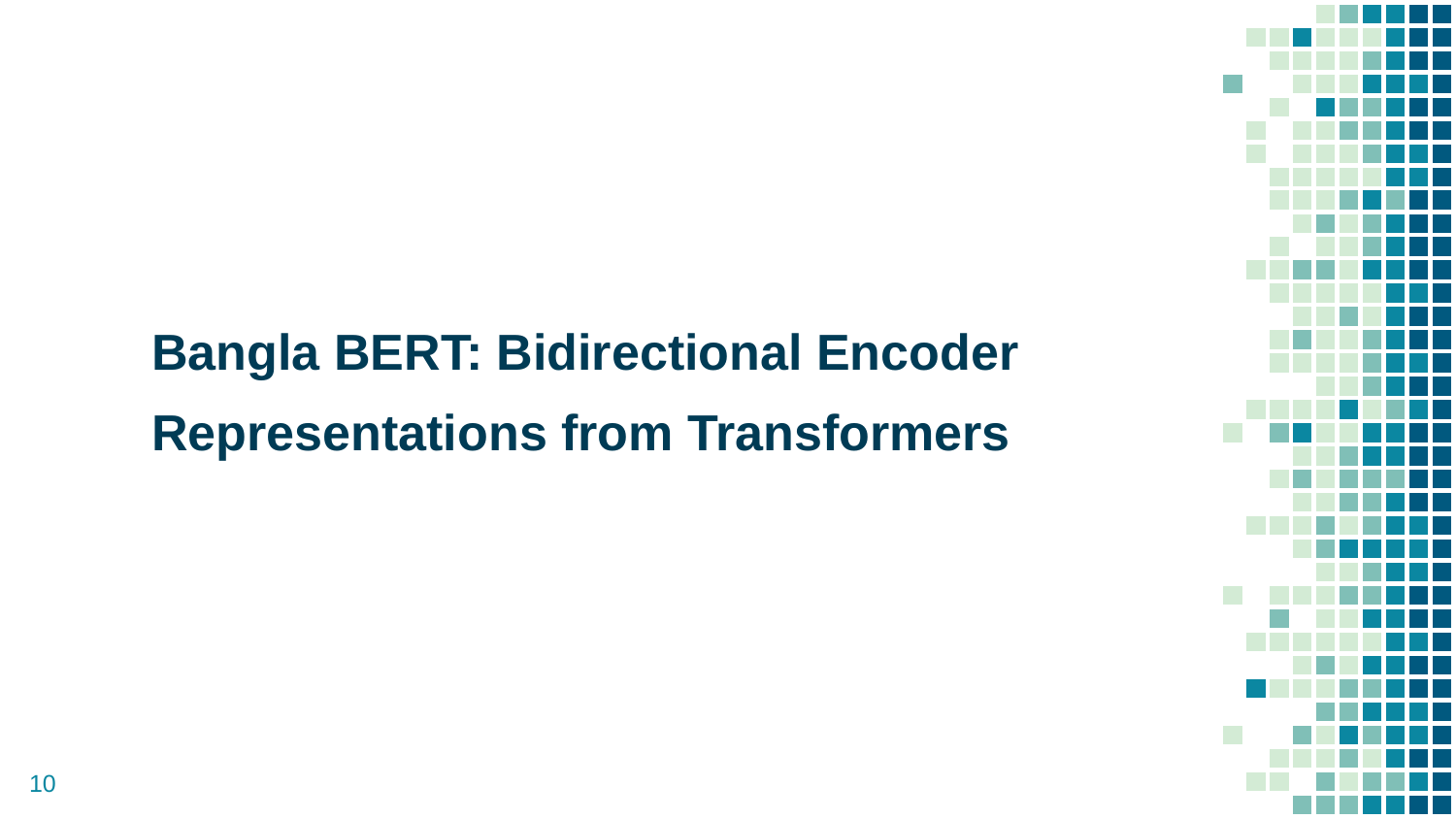

# Bangla BERT: Bidirectional Encoder Representations from Transformers

10